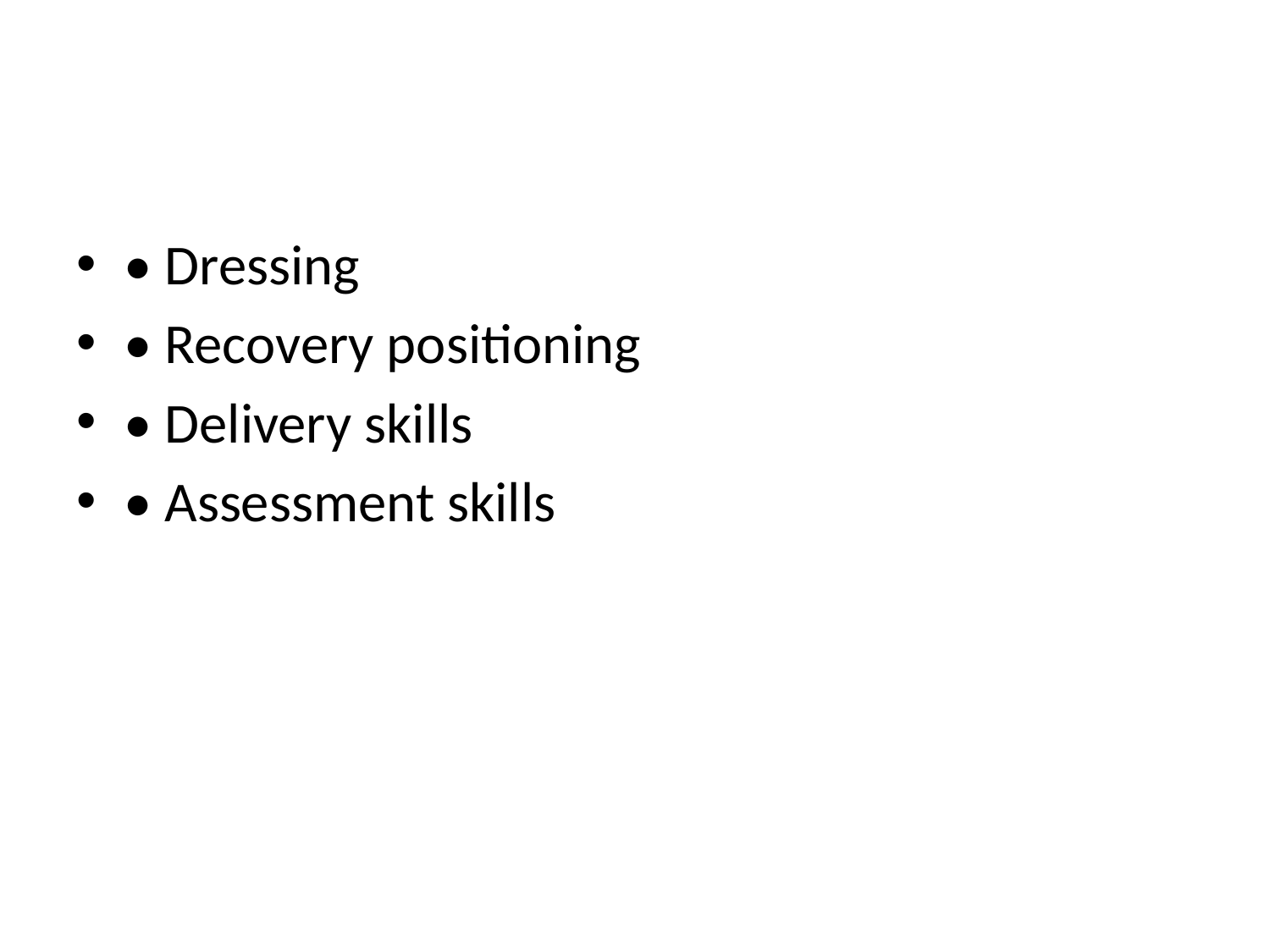

• Dressing
• Recovery positioning
• Delivery skills
• Assessment skills